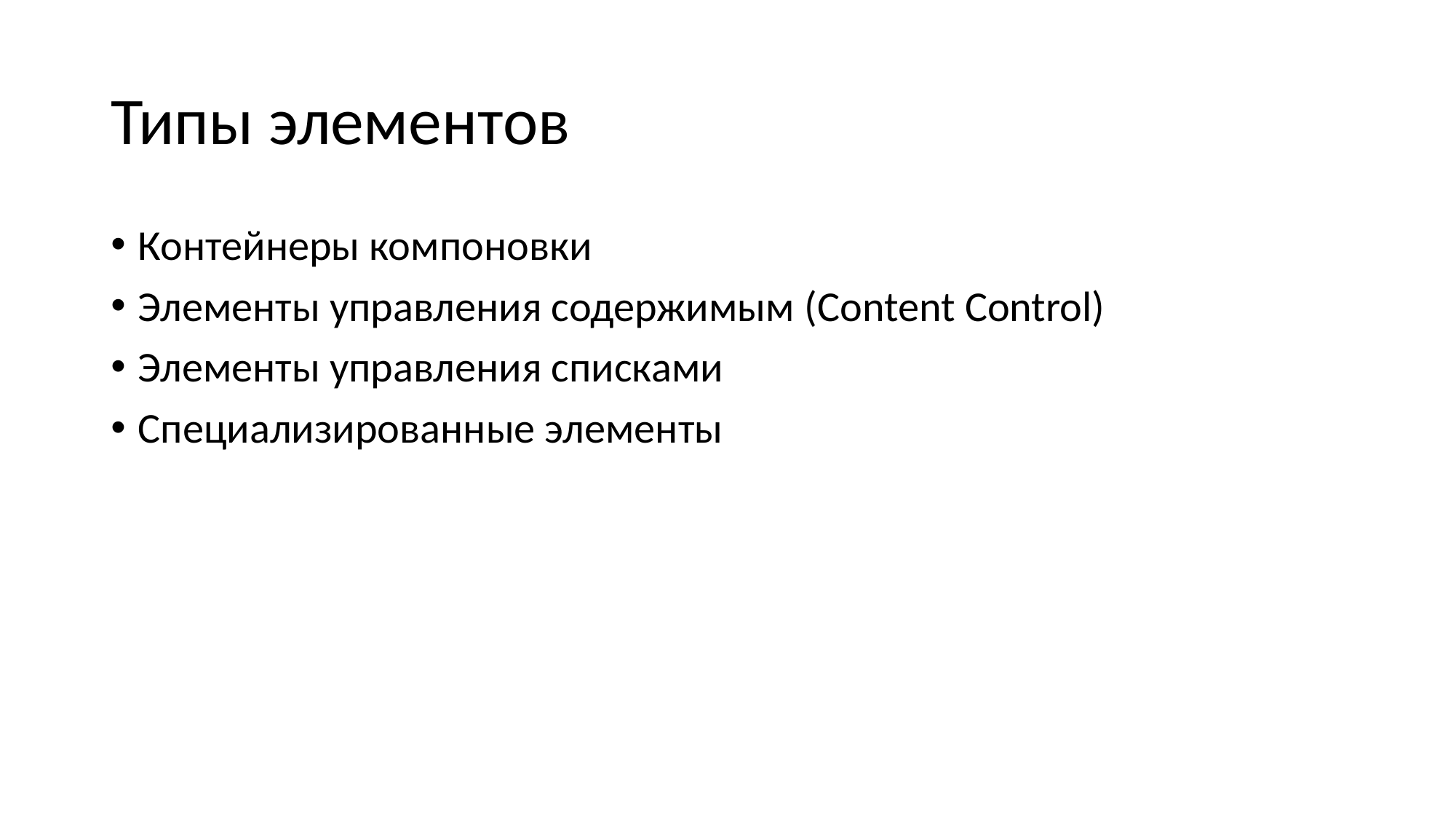

# Типы элементов
Контейнеры компоновки
Элементы управления содержимым (Content Control)
Элементы управления списками
Специализированные элементы